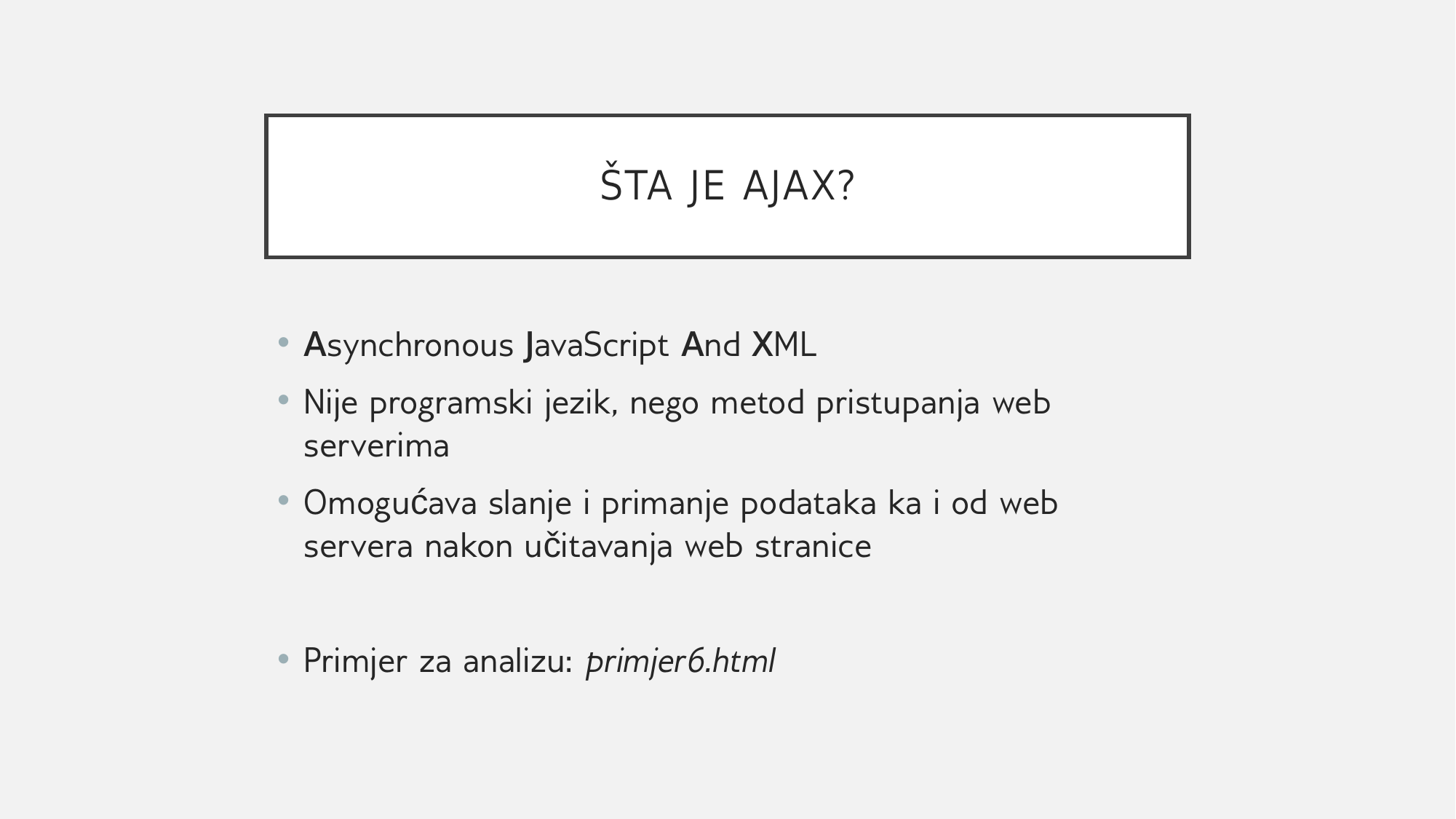

# Šta je ajax?
Asynchronous JavaScript And XML
Nije programski jezik, nego metod pristupanja web serverima
Omogućava slanje i primanje podataka ka i od web servera nakon učitavanja web stranice

Primjer za analizu: primjer6.html